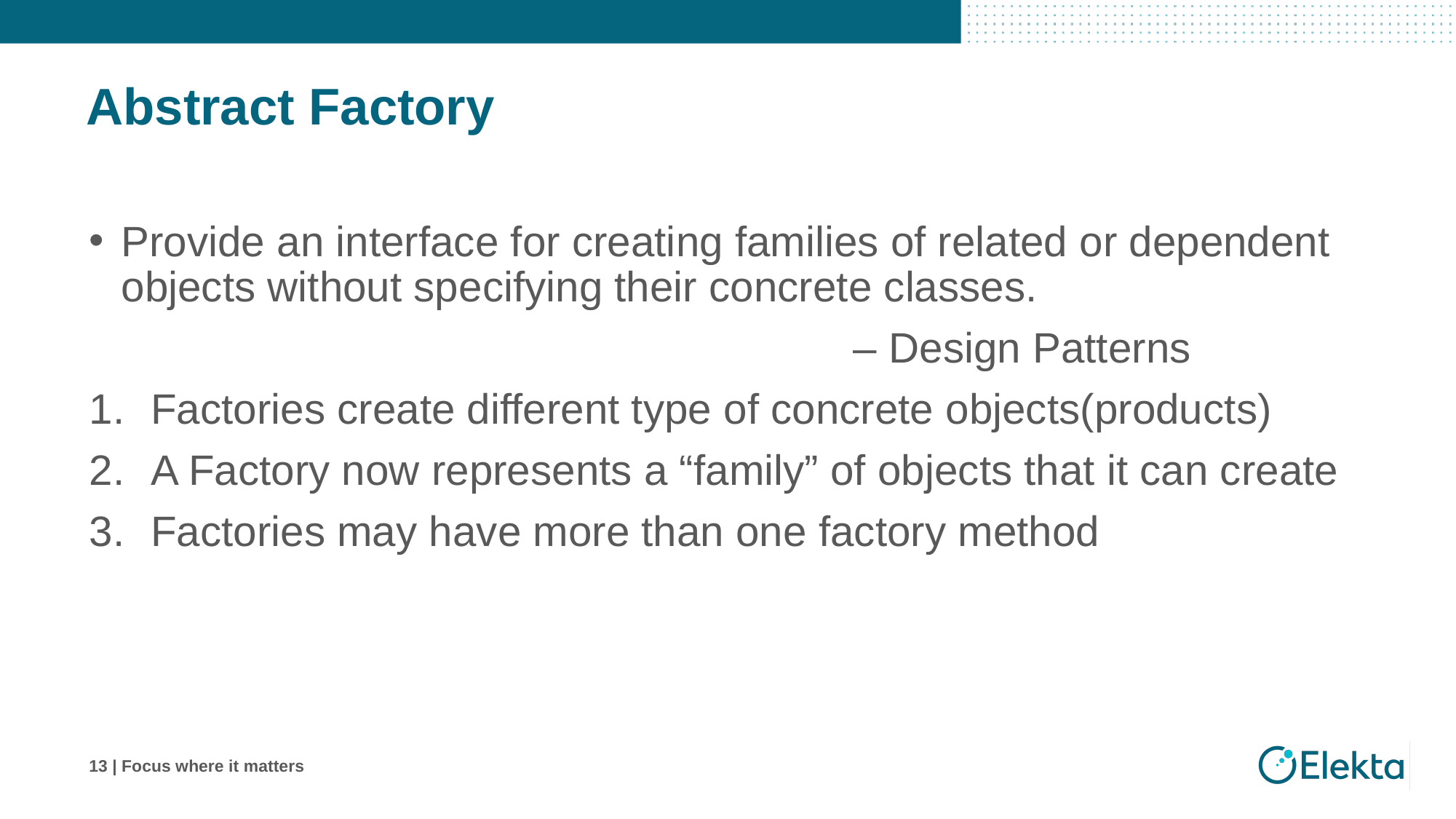

# Abstract Factory

Provide an interface for creating families of related or dependent objects without specifying their concrete classes.
							– Design Patterns
Factories create different type of concrete objects(products)
A Factory now represents a “family” of objects that it can create
Factories may have more than one factory method